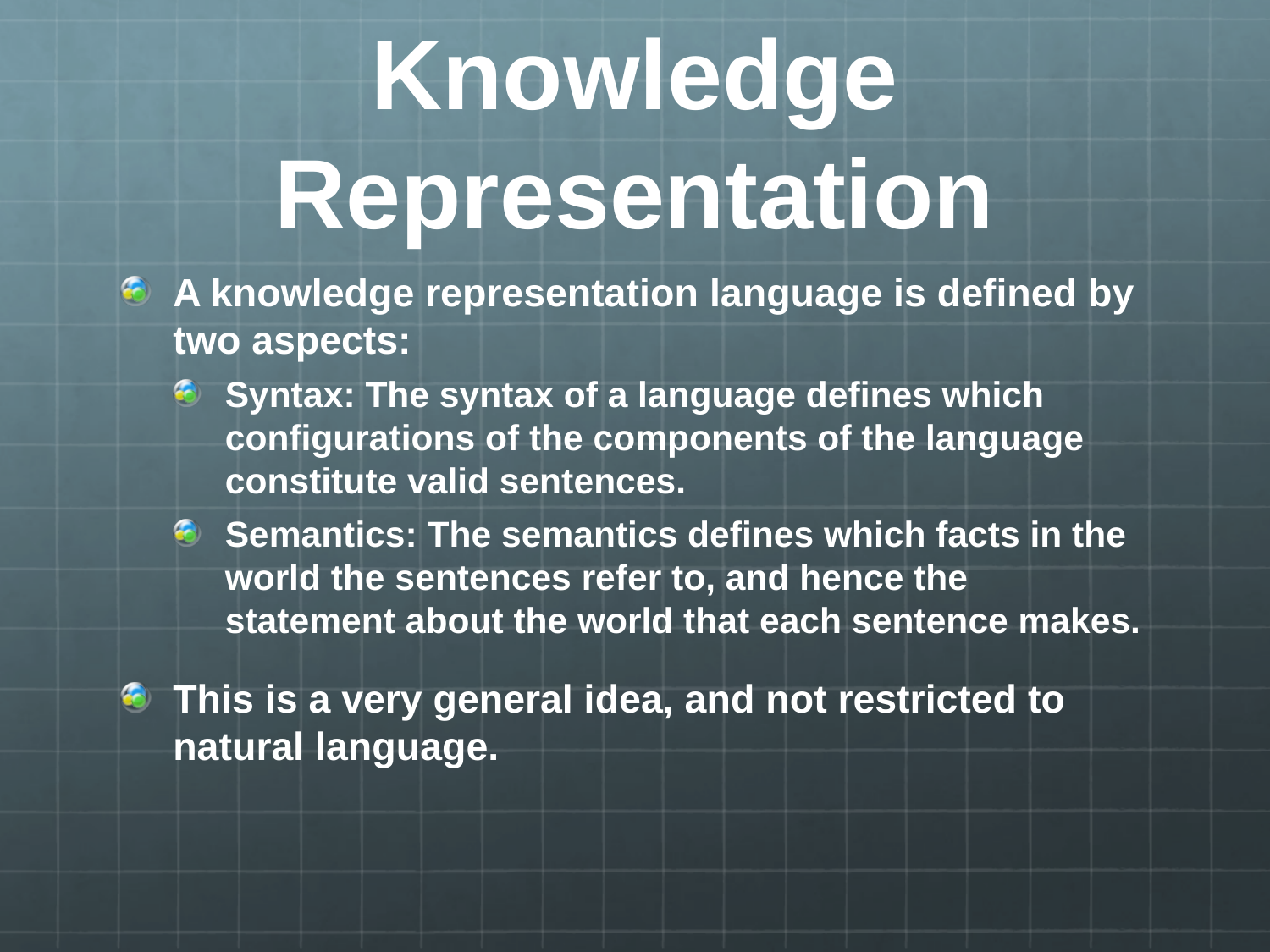

# Knowledge Representation
A knowledge representation language is defined by two aspects:
Syntax: The syntax of a language defines which configurations of the components of the language constitute valid sentences.
Semantics: The semantics defines which facts in the world the sentences refer to, and hence the statement about the world that each sentence makes.
This is a very general idea, and not restricted to natural language.